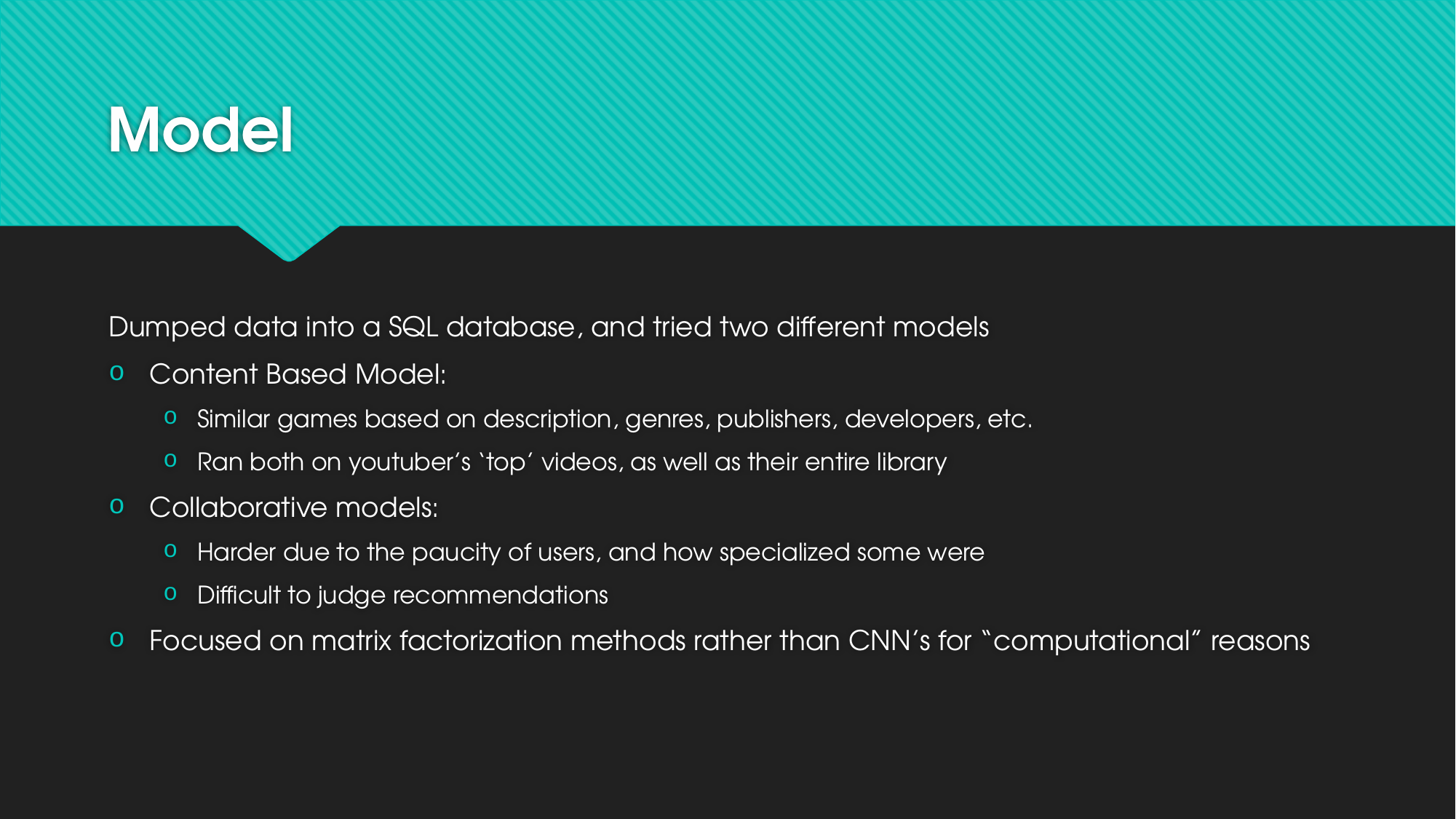

# Model
Dumped data into a SQL database, and tried two different models
Content Based Model:
Similar games based on description, genres, publishers, developers, etc.
Ran both on youtuber’s ‘top’ videos, as well as their entire library
Collaborative models:
Harder due to the paucity of users, and how specialized some were
Difficult to judge recommendations
Focused on matrix factorization methods rather than CNN’s for “computational” reasons